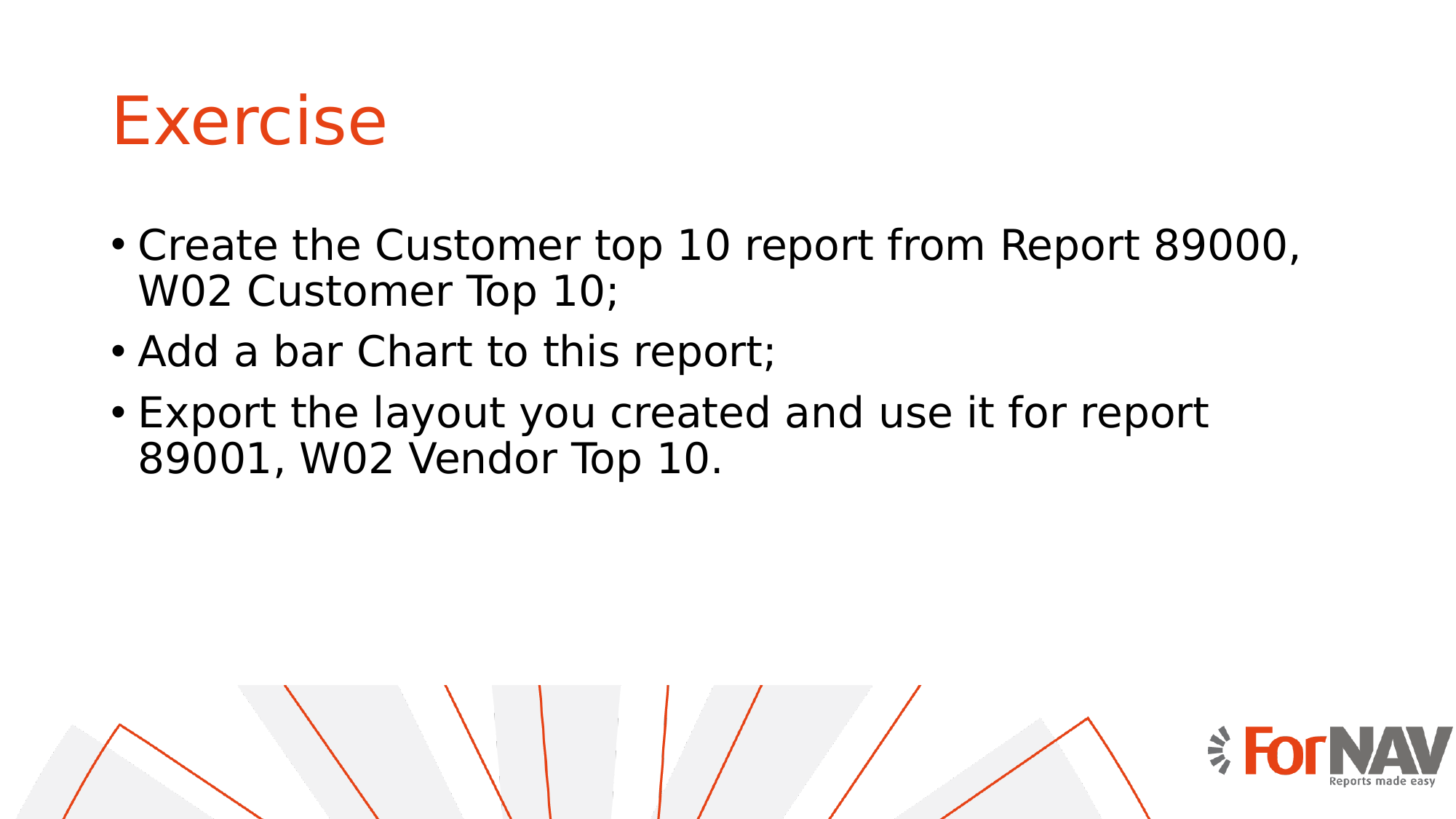

# Exercise
Create the Customer top 10 report from Report 89000, W02 Customer Top 10;
Add a bar Chart to this report;
Export the layout you created and use it for report 89001, W02 Vendor Top 10.